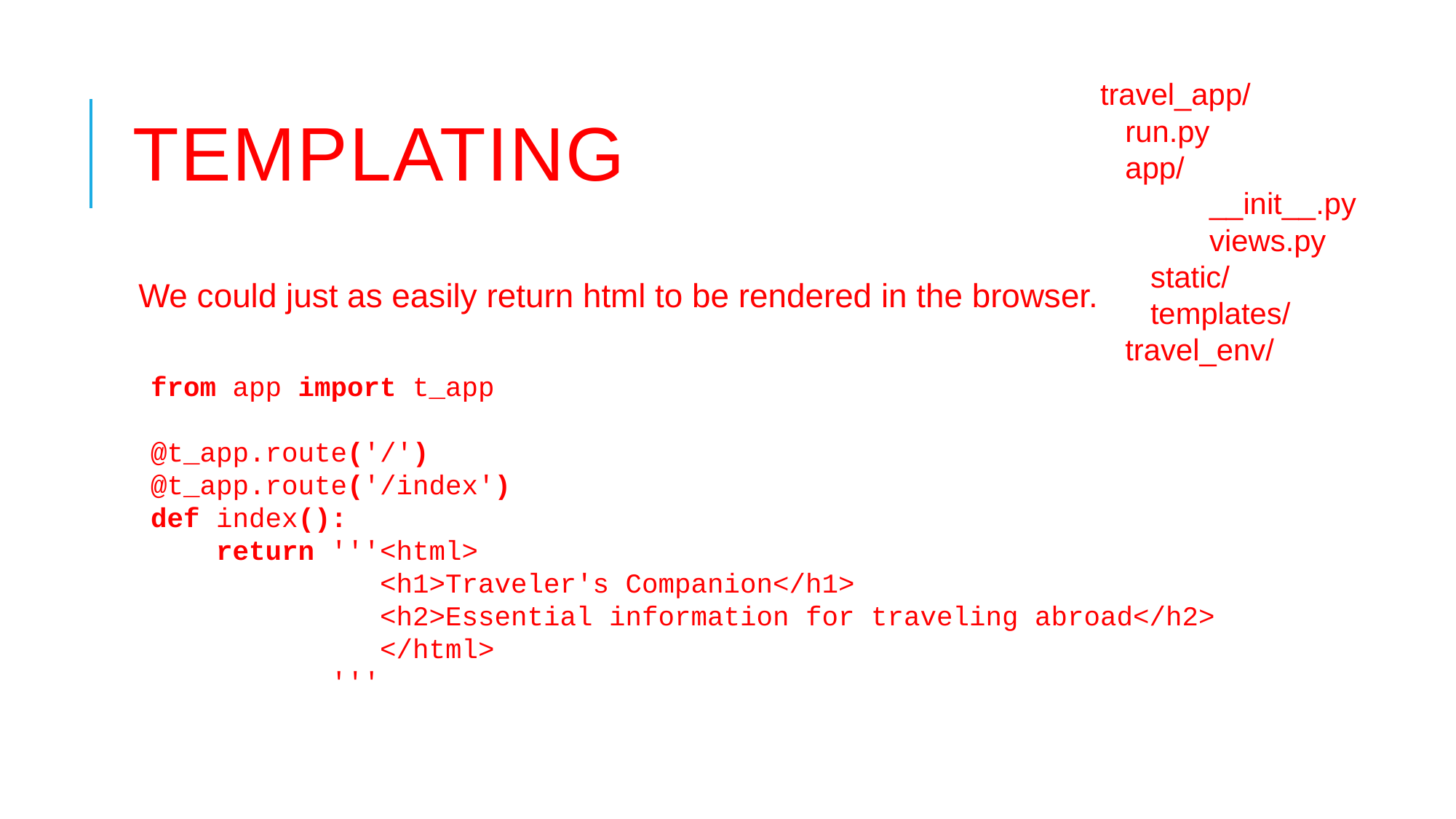

# Templating
travel_app/
   run.py
   app/
	__init__.py
	views.py
      static/
      templates/
   travel_env/

We could just as easily return html to be rendered in the browser.
from app import t_app
@t_app.route('/')
@t_app.route('/index')
def index():
    return '''<html>
              <h1>Traveler's Companion</h1>
              <h2>Essential information for traveling abroad</h2>
              </html>
           '''